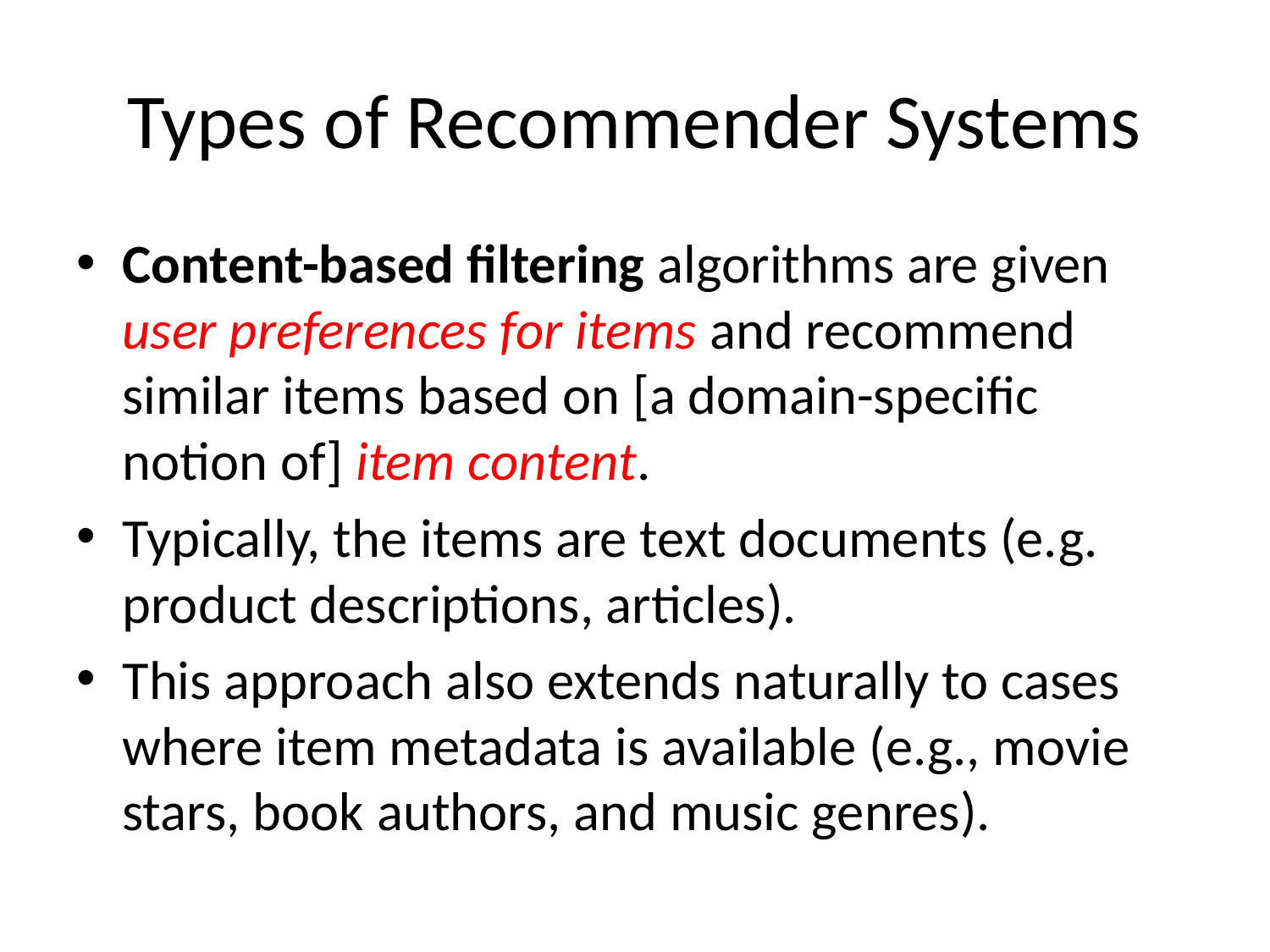

# Types of Recommender Systems
Content-based filtering algorithms are given user preferences for items and recommend similar items based on [a domain-specific notion of] item content.
Typically, the items are text documents (e.g. product descriptions, articles).
This approach also extends naturally to cases where item metadata is available (e.g., movie stars, book authors, and music genres).